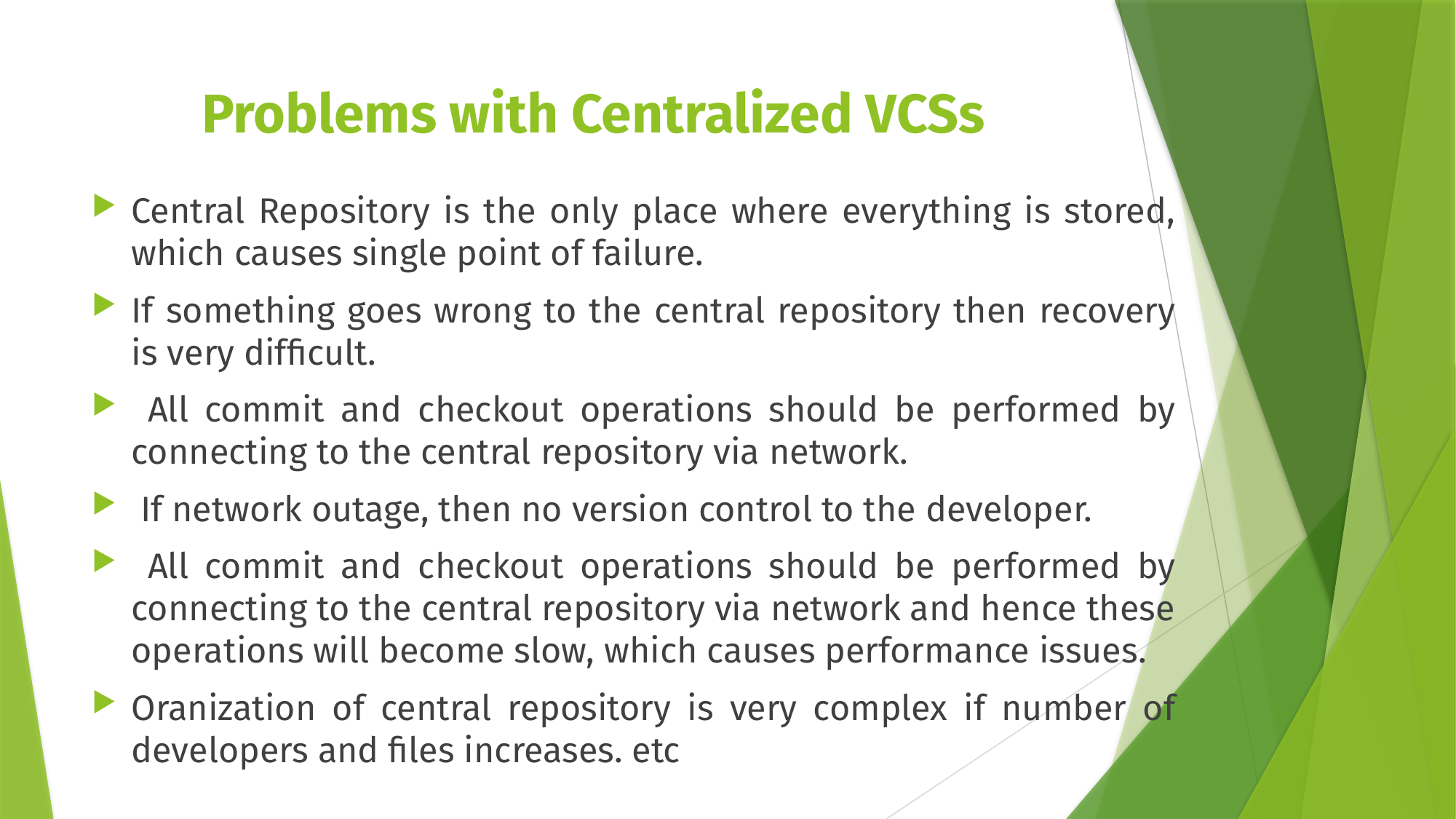

# Problems with Centralized VCSs
Central Repository is the only place where everything is stored, which causes single point of failure.
If something goes wrong to the central repository then recovery is very difficult.
 All commit and checkout operations should be performed by connecting to the central repository via network.
 If network outage, then no version control to the developer.
 All commit and checkout operations should be performed by connecting to the central repository via network and hence these operations will become slow, which causes performance issues.
Oranization of central repository is very complex if number of developers and files increases. etc